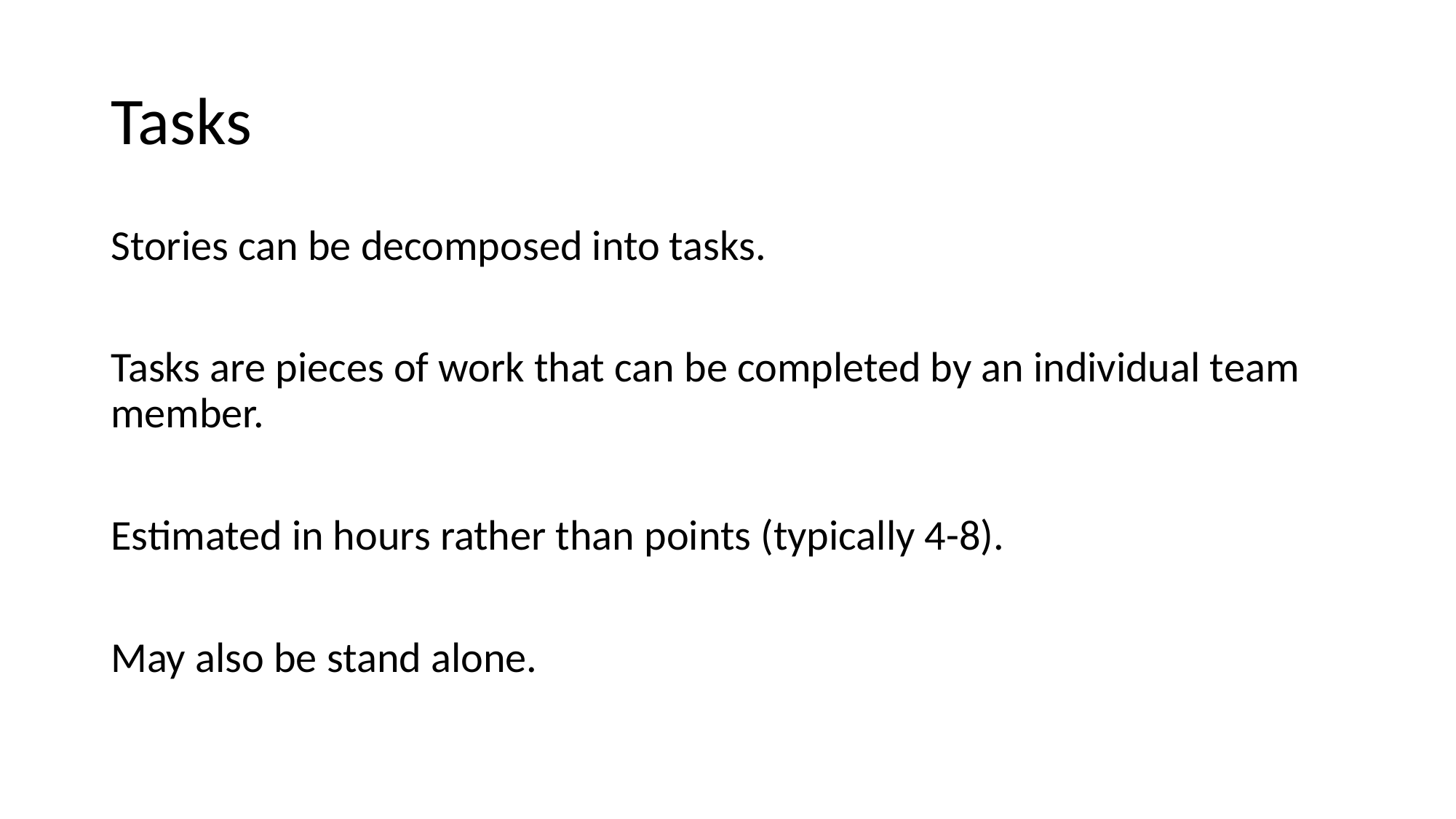

# Tasks
Stories can be decomposed into tasks.

Tasks are pieces of work that can be completed by an individual team member.

Estimated in hours rather than points (typically 4-8).

May also be stand alone.